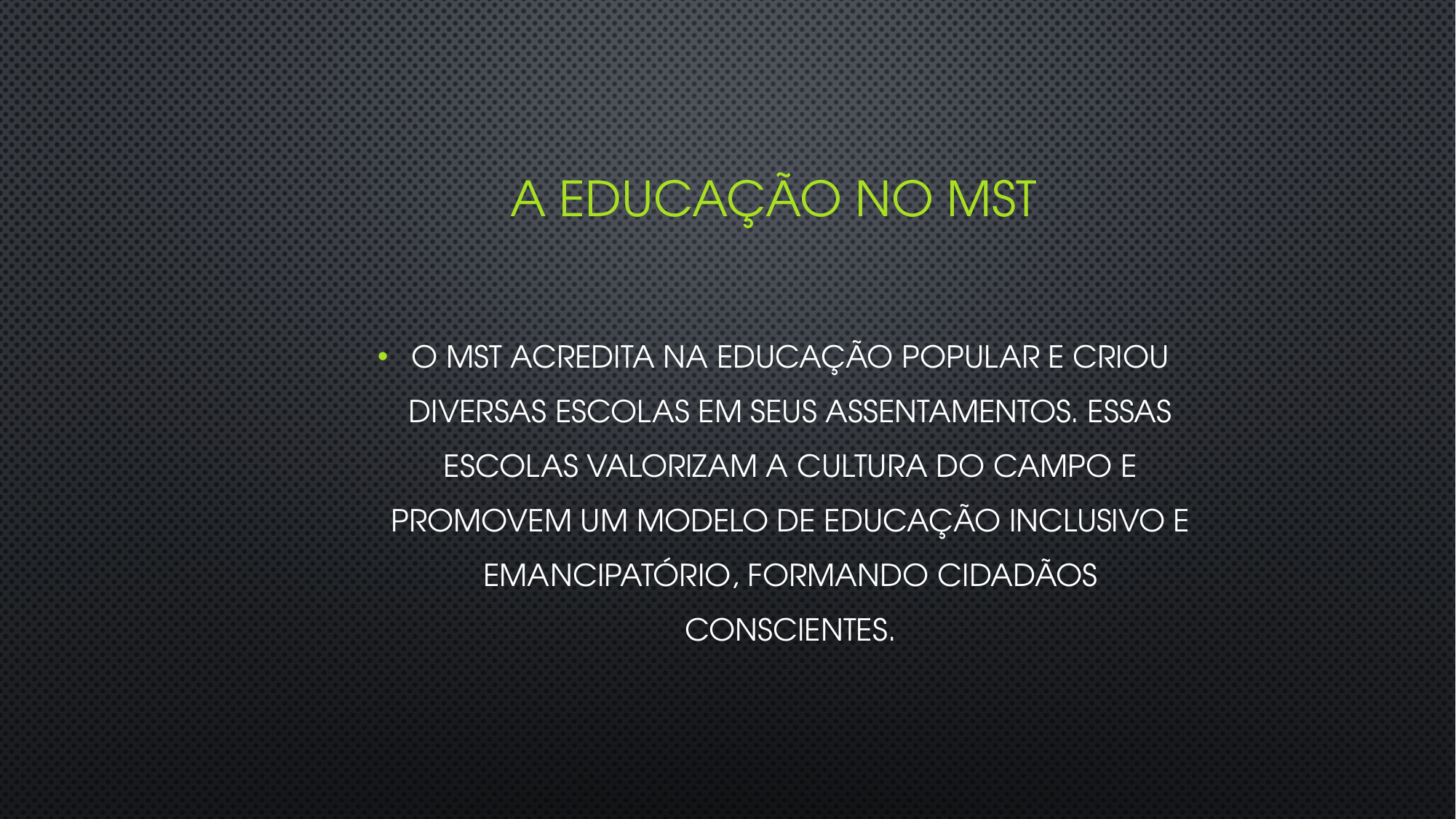

# A Educação no MST
O MST acredita na educação popular e criou diversas escolas em seus assentamentos. Essas escolas valorizam a cultura do campo e promovem um modelo de educação inclusivo e emancipatório, formando cidadãos conscientes.